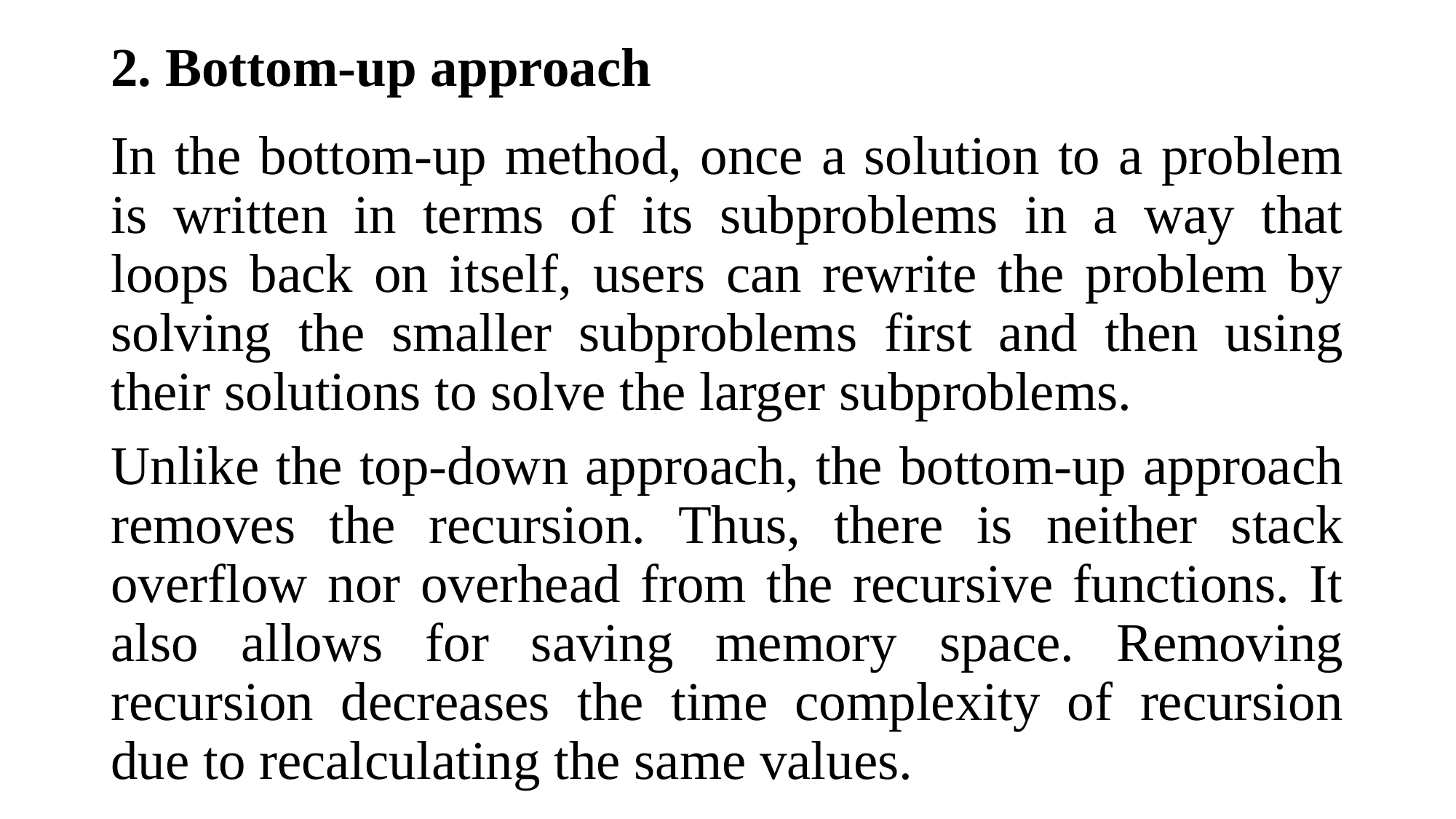

2. Bottom-up approach
In the bottom-up method, once a solution to a problem is written in terms of its subproblems in a way that loops back on itself, users can rewrite the problem by solving the smaller subproblems first and then using their solutions to solve the larger subproblems.
Unlike the top-down approach, the bottom-up approach removes the recursion. Thus, there is neither stack overflow nor overhead from the recursive functions. It also allows for saving memory space. Removing recursion decreases the time complexity of recursion due to recalculating the same values.